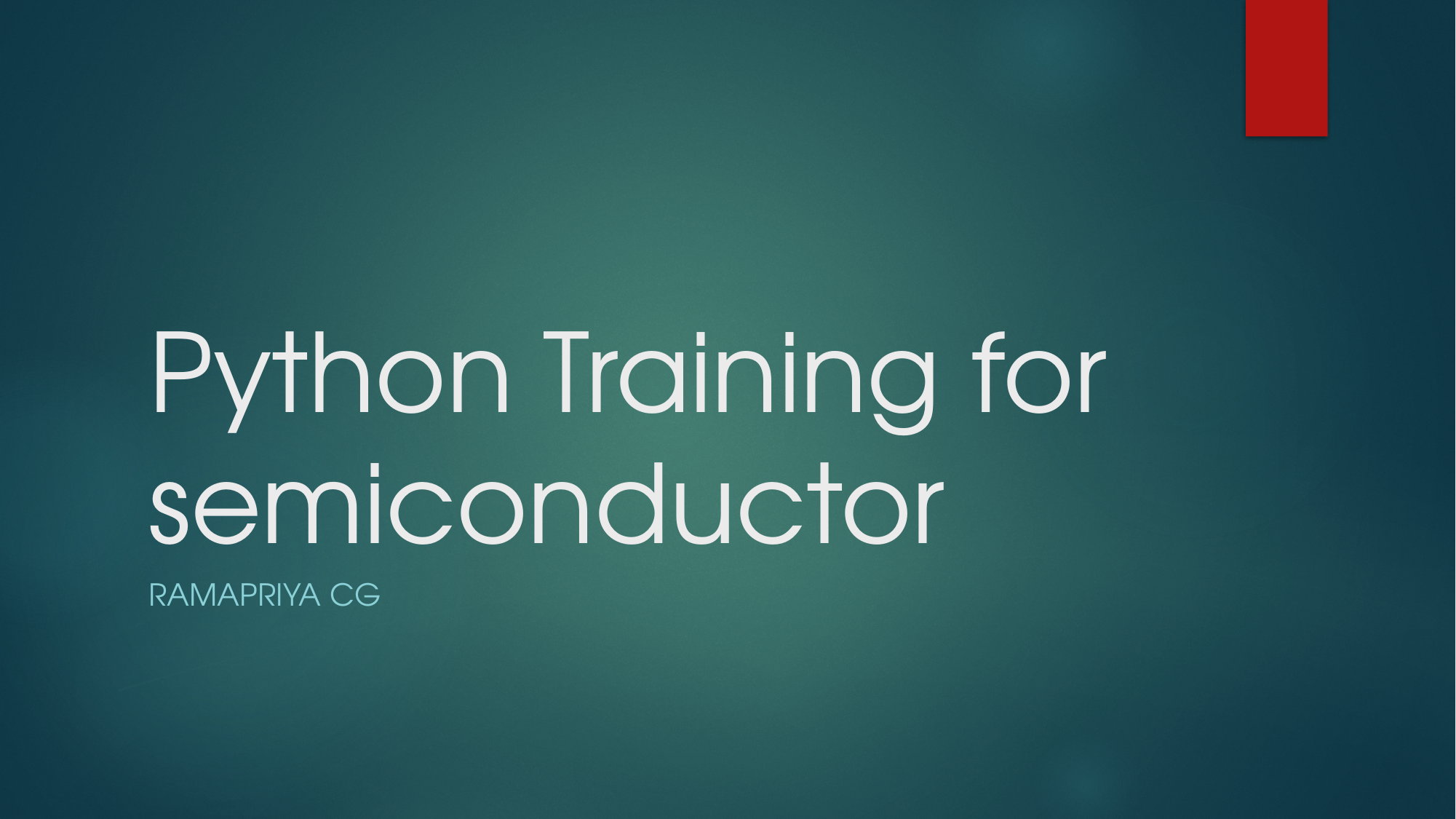

# Python Training for semiconductor
Ramapriya CG